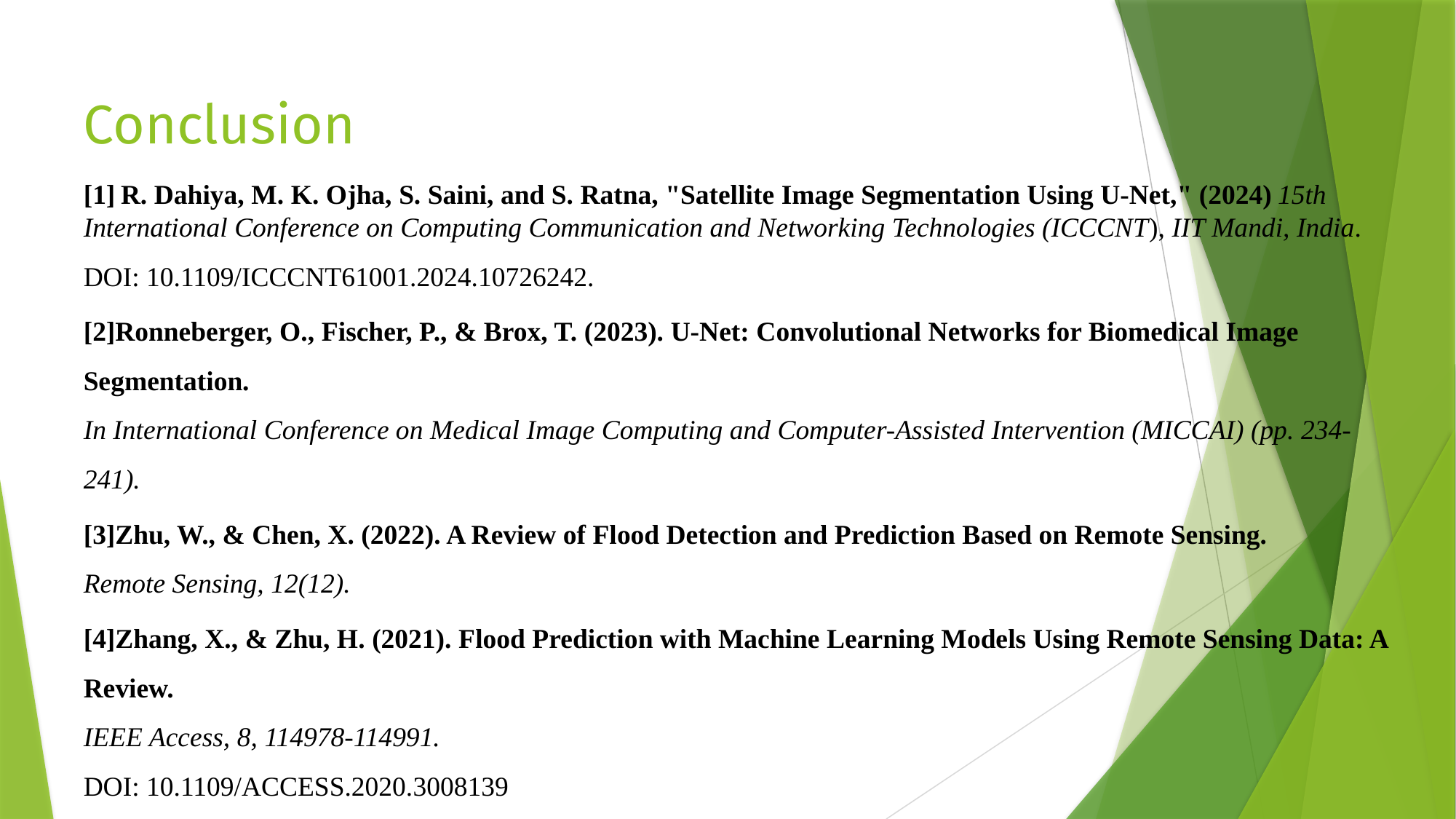

# Conclusion
[1] R. Dahiya, M. K. Ojha, S. Saini, and S. Ratna, "Satellite Image Segmentation Using U-Net," (2024) 15th International Conference on Computing Communication and Networking Technologies (ICCCNT), IIT Mandi, India.
DOI: 10.1109/ICCCNT61001.2024.10726242.
[2]Ronneberger, O., Fischer, P., & Brox, T. (2023). U-Net: Convolutional Networks for Biomedical Image Segmentation.
In International Conference on Medical Image Computing and Computer-Assisted Intervention (MICCAI) (pp. 234-241).
[3]Zhu, W., & Chen, X. (2022). A Review of Flood Detection and Prediction Based on Remote Sensing.
Remote Sensing, 12(12).
[4]Zhang, X., & Zhu, H. (2021). Flood Prediction with Machine Learning Models Using Remote Sensing Data: A Review.
IEEE Access, 8, 114978-114991.
DOI: 10.1109/ACCESS.2020.3008139